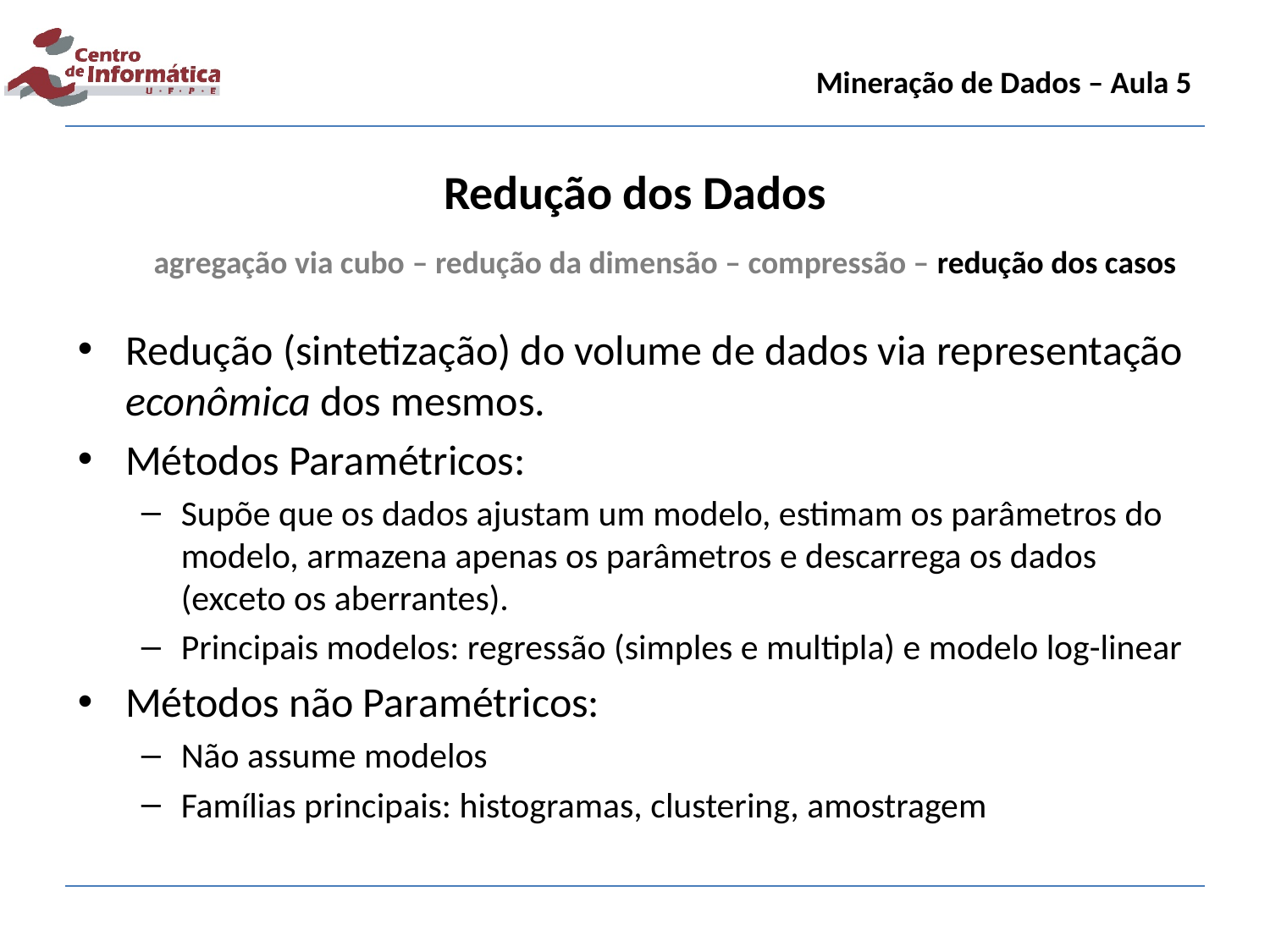

Mineração de Dados – Aula 5

Redução dos Dados
agregação via cubo – redução da dimensão – compressão – redução dos casos
Redução (sintetização) do volume de dados via representação econômica dos mesmos.
Métodos Paramétricos:
Supõe que os dados ajustam um modelo, estimam os parâmetros do modelo, armazena apenas os parâmetros e descarrega os dados (exceto os aberrantes).
Principais modelos: regressão (simples e multipla) e modelo log-linear
Métodos não Paramétricos:
Não assume modelos
Famílias principais: histogramas, clustering, amostragem